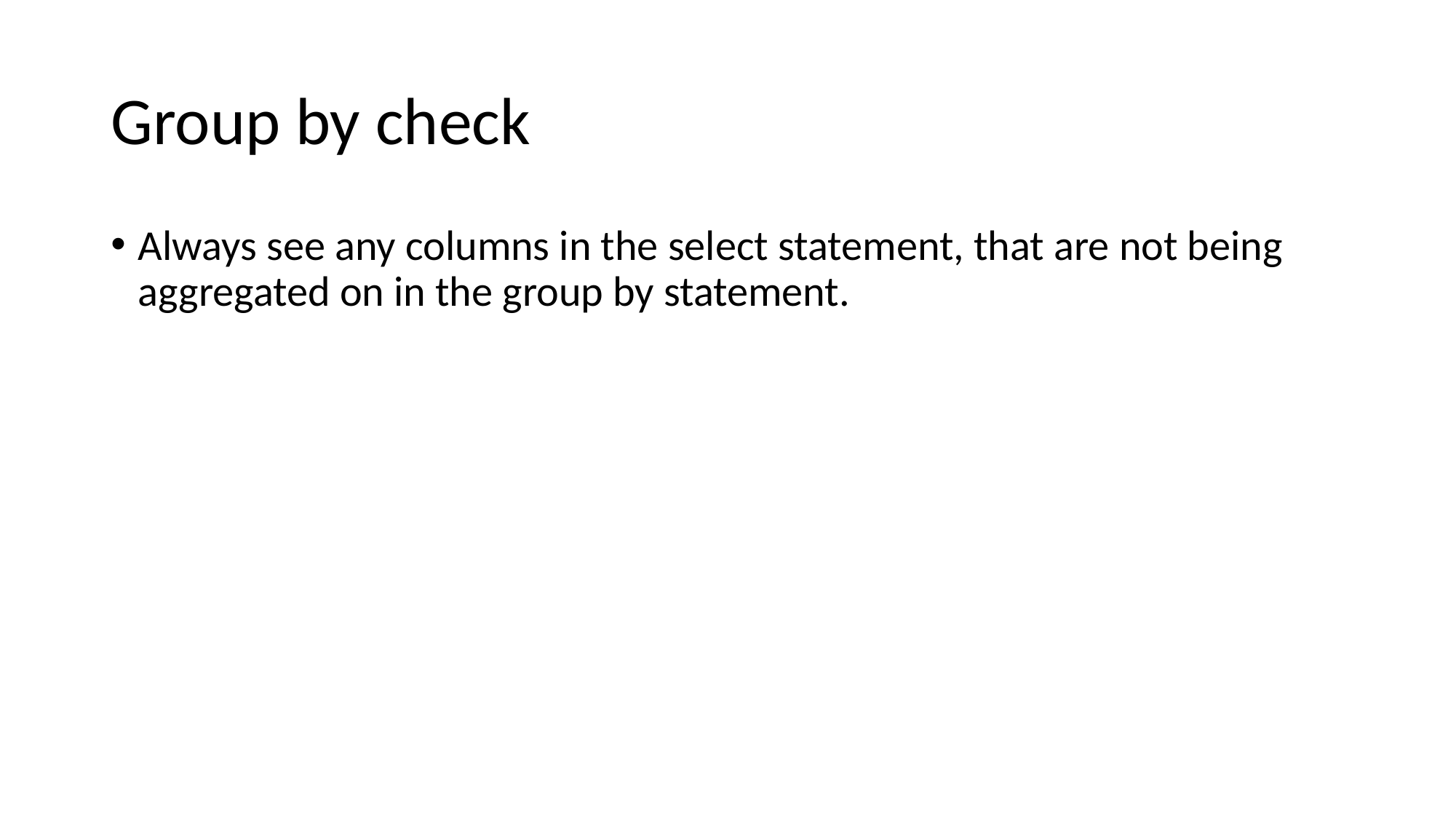

# Group by check
Always see any columns in the select statement, that are not being aggregated on in the group by statement.